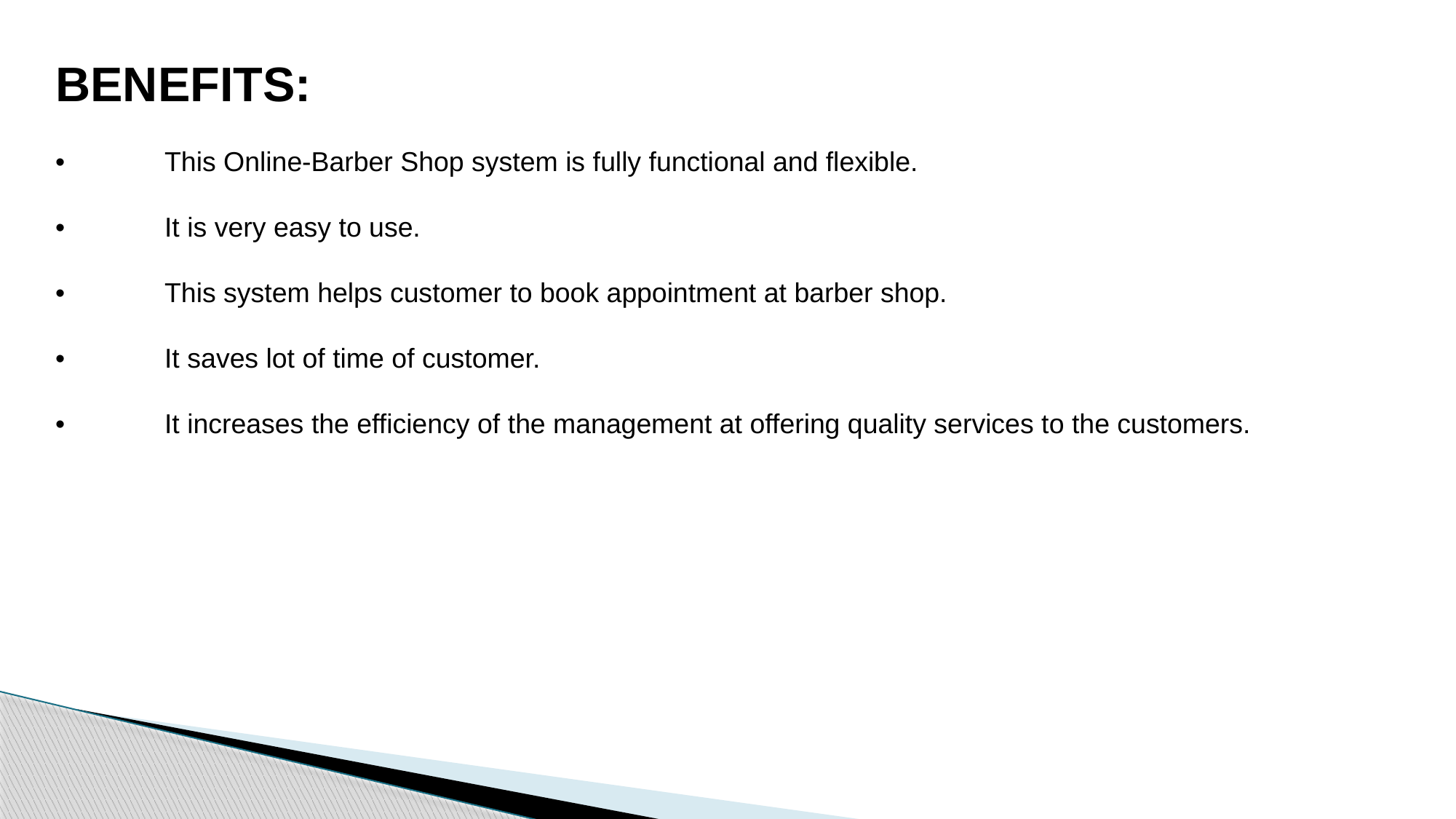

BENEFITS:

•	This Online-Barber Shop system is fully functional and flexible.

•	It is very easy to use.

•	This system helps customer to book appointment at barber shop.

•	It saves lot of time of customer.

•	It increases the efficiency of the management at offering quality services to the customers.